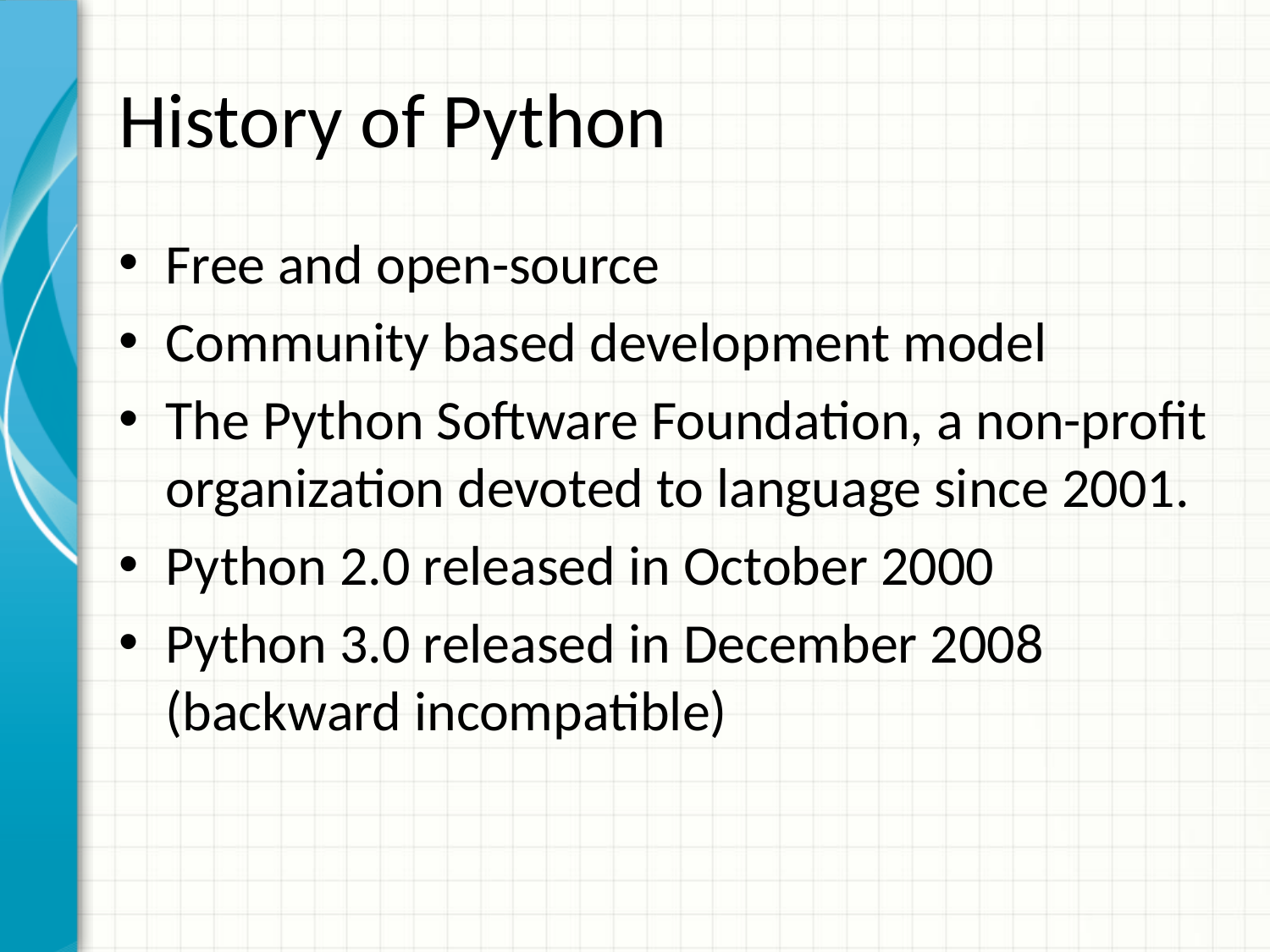

# History of Python
Free and open-source
Community based development model
The Python Software Foundation, a non-profit organization devoted to language since 2001.
Python 2.0 released in October 2000
Python 3.0 released in December 2008 (backward incompatible)